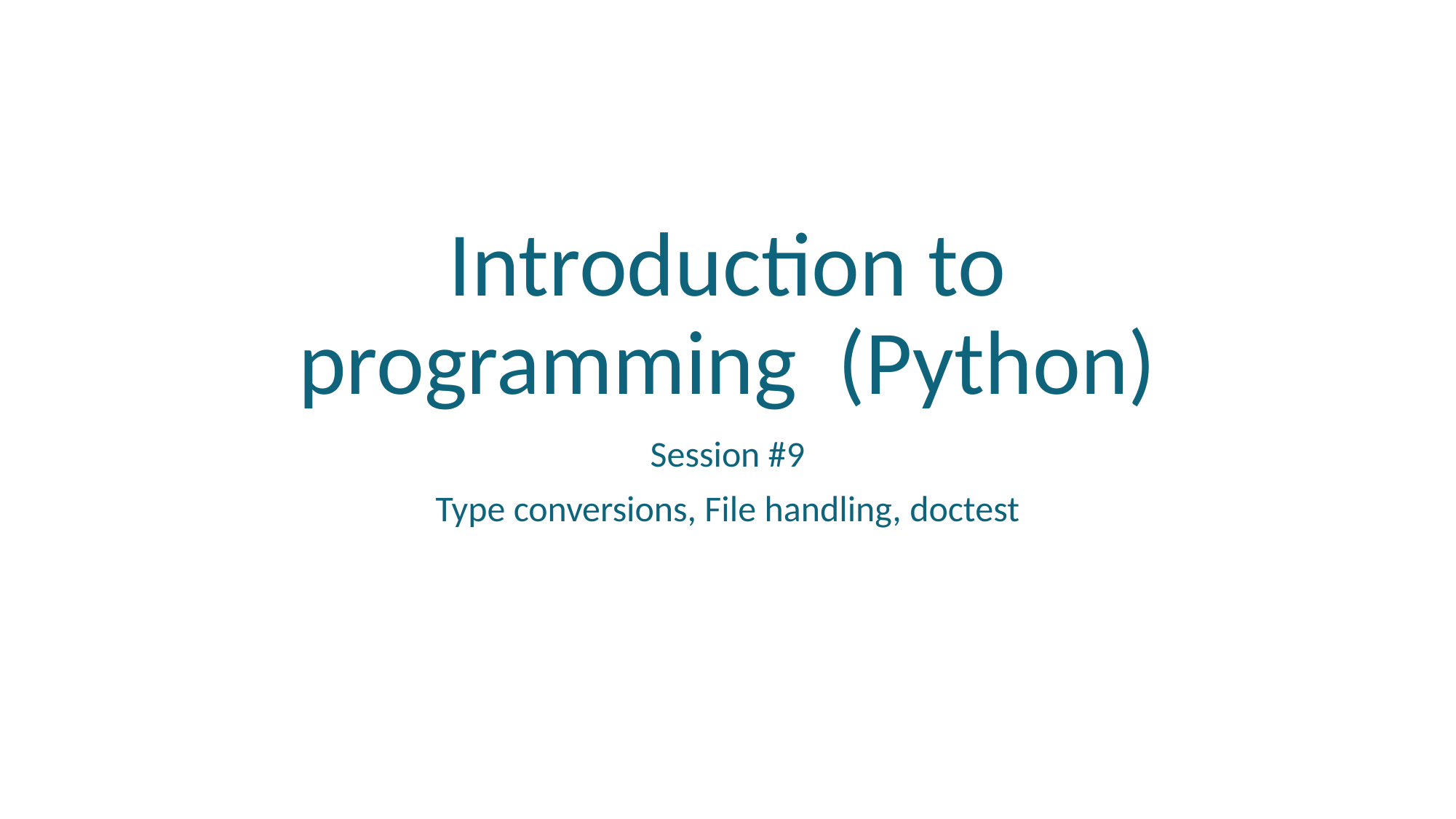

# Introduction to programming  (Python)
Session #9
Type conversions, File handling, doctest